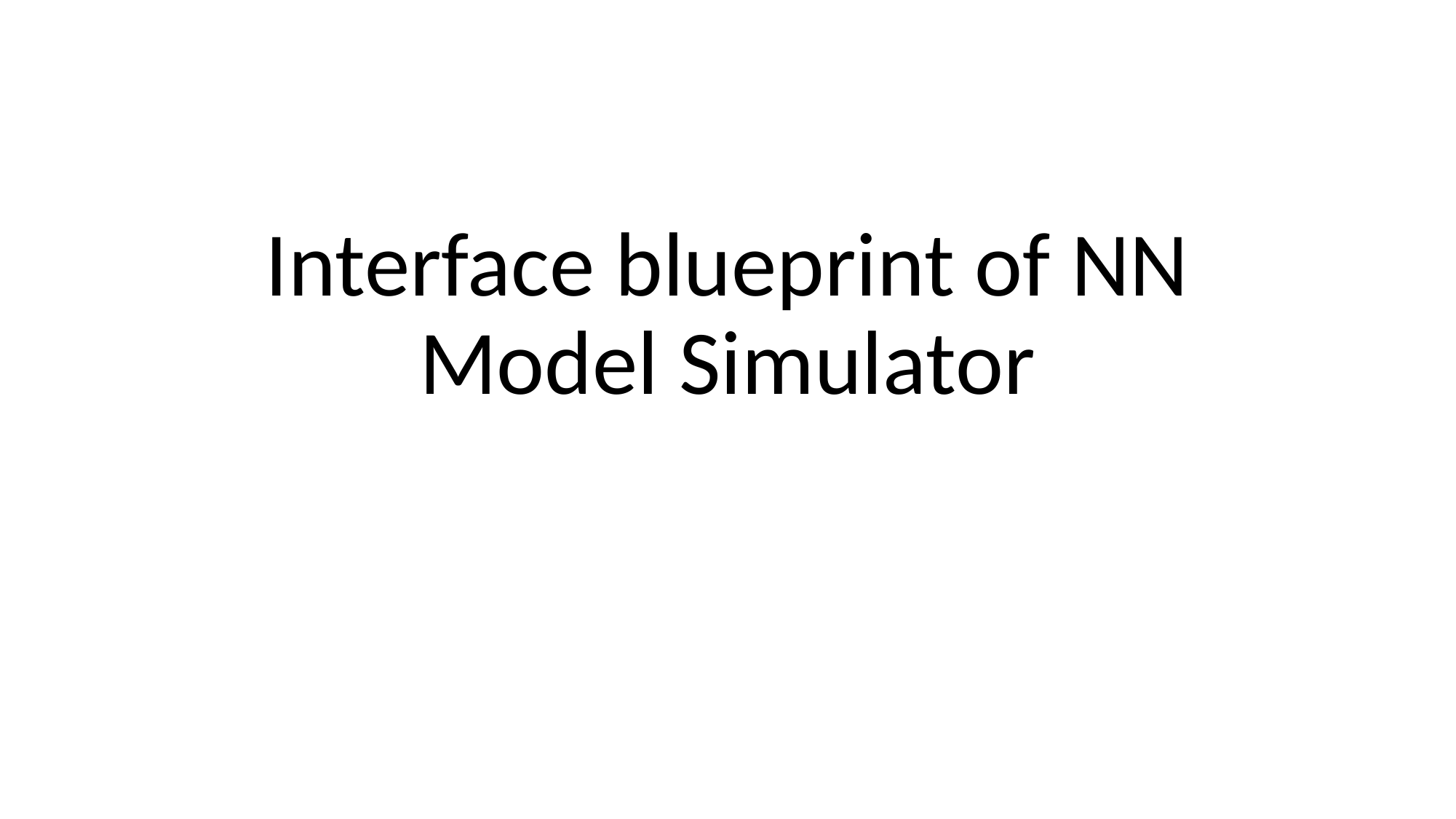

# Interface blueprint of NN Model Simulator